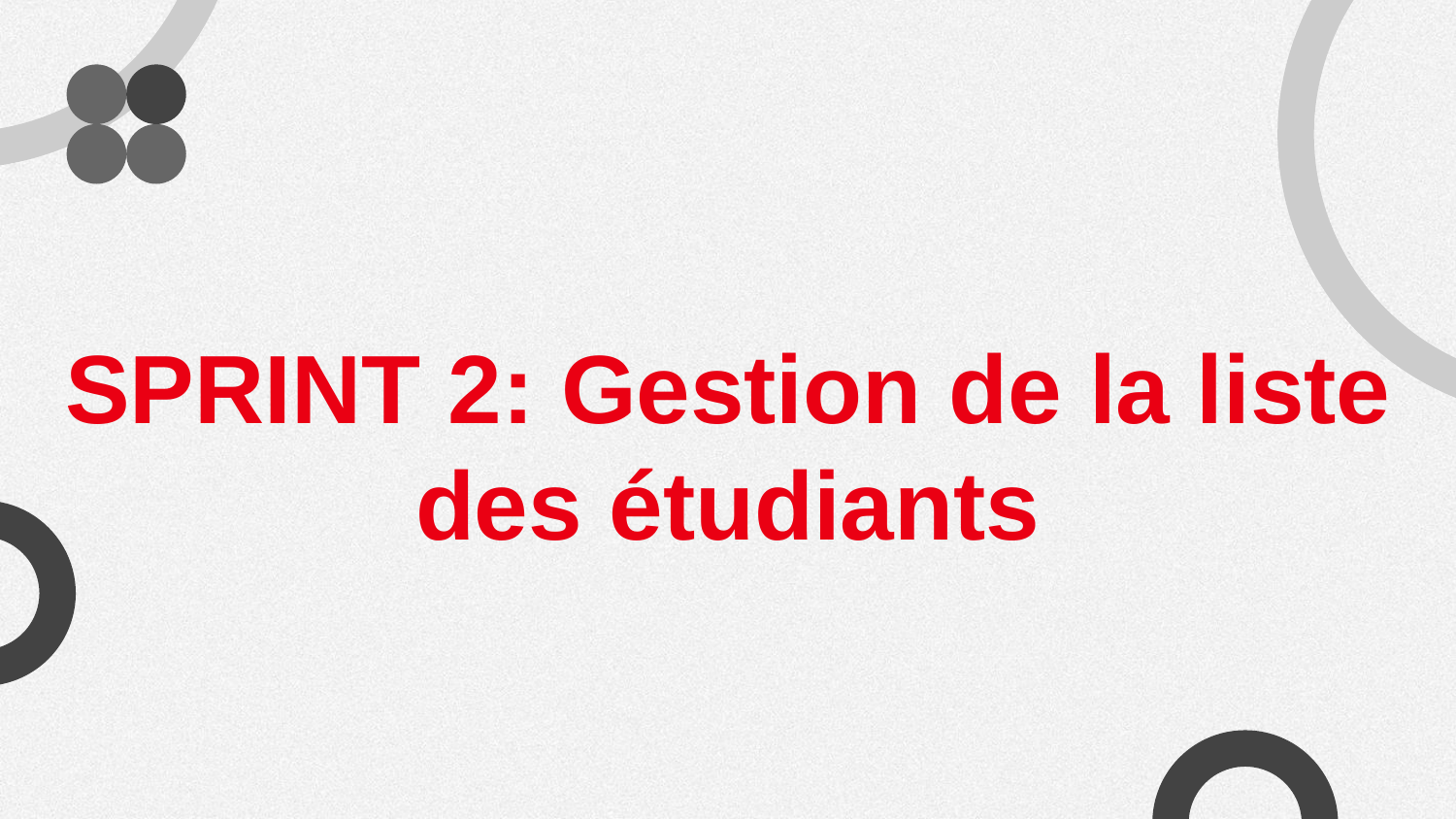

SPRINT 2: Gestion de la liste des étudiants